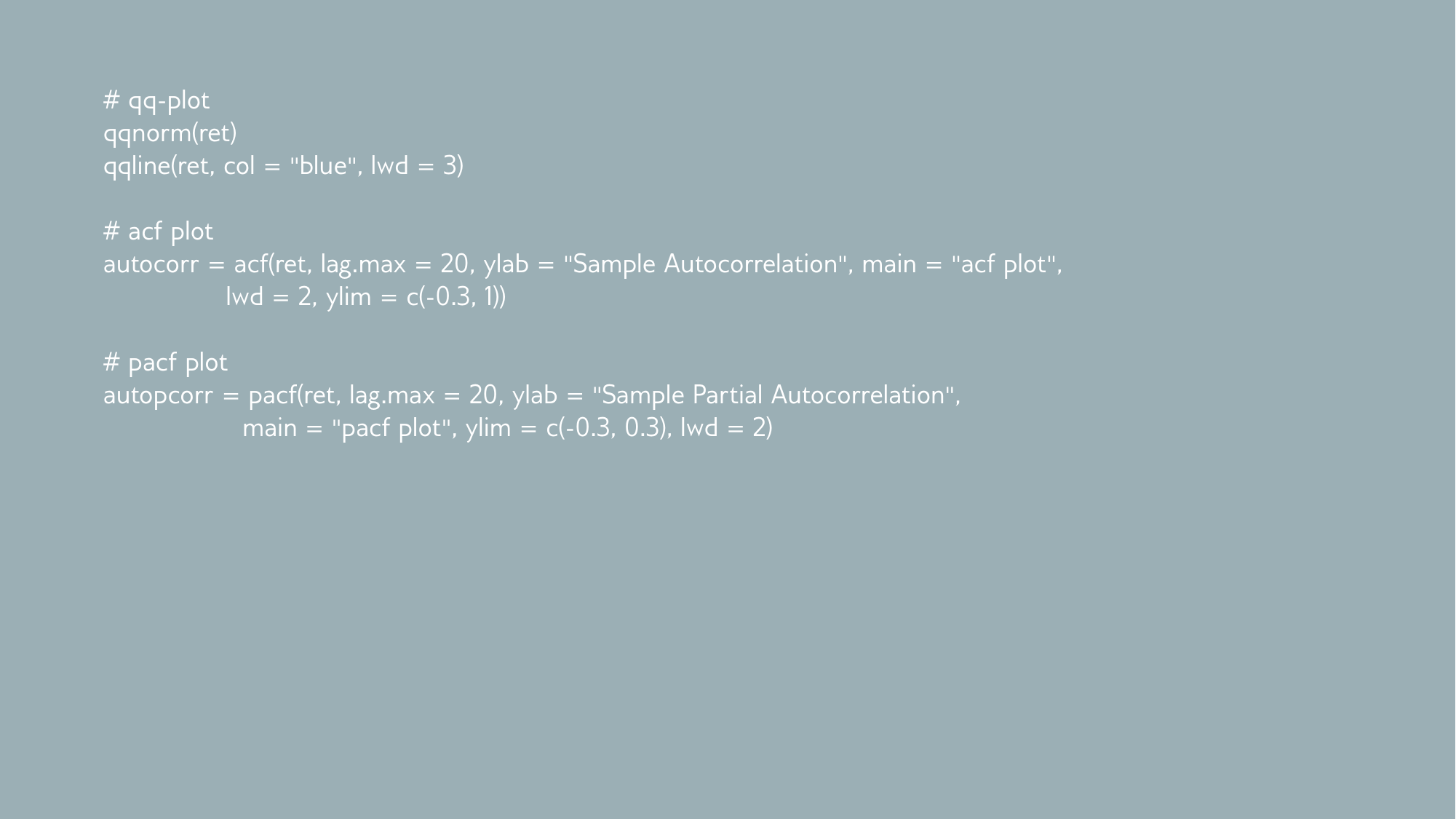

# qq-plot
qqnorm(ret)
qqline(ret, col = "blue", lwd = 3)

# acf plot
autocorr = acf(ret, lag.max = 20, ylab = "Sample Autocorrelation", main = "acf plot",
               lwd = 2, ylim = c(-0.3, 1))

# pacf plot
autopcorr = pacf(ret, lag.max = 20, ylab = "Sample Partial Autocorrelation",
                 main = "pacf plot", ylim = c(-0.3, 0.3), lwd = 2)